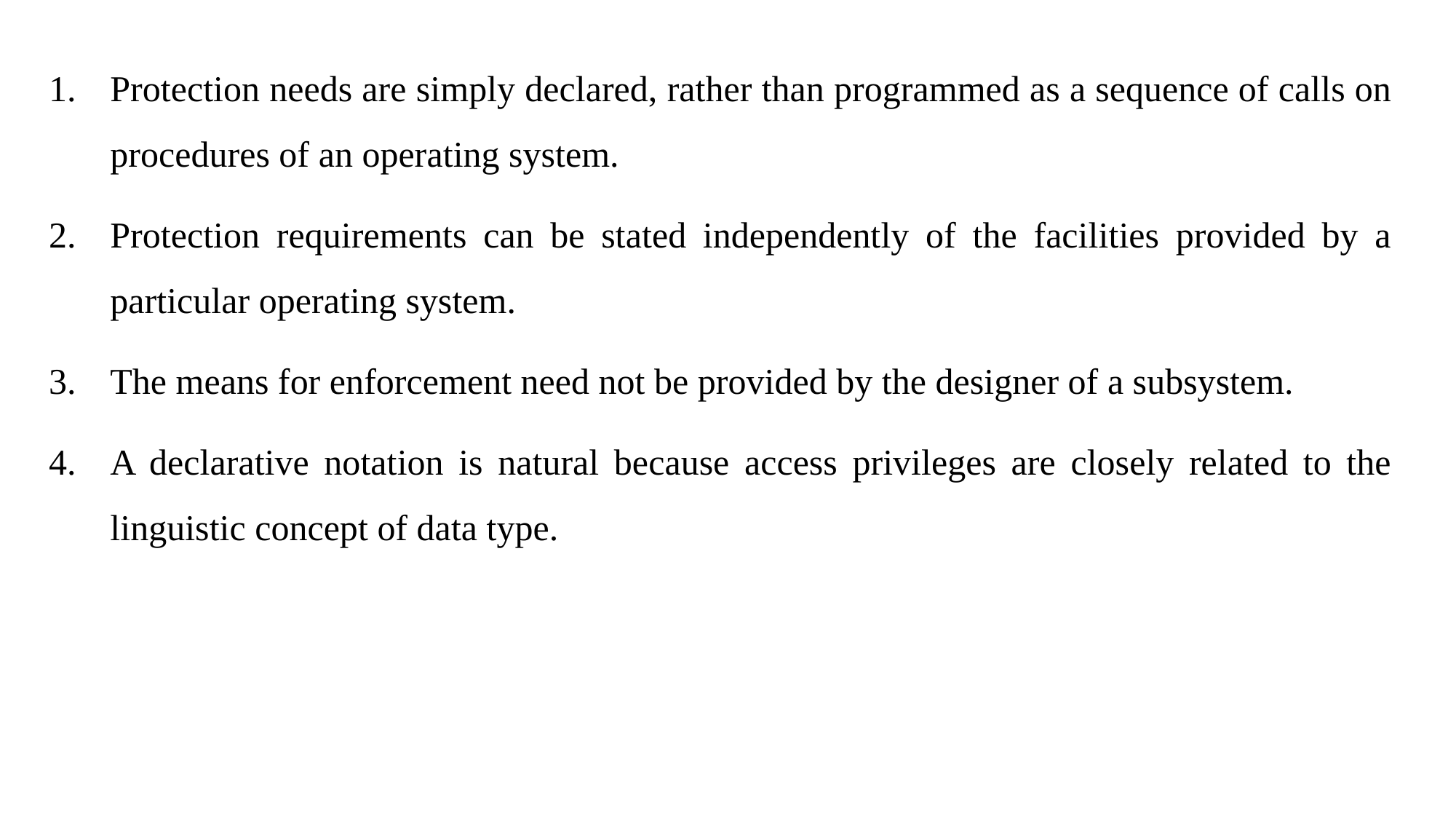

Protection needs are simply declared, rather than programmed as a sequence of calls on procedures of an operating system.
Protection requirements can be stated independently of the facilities provided by a particular operating system.
The means for enforcement need not be provided by the designer of a subsystem.
A declarative notation is natural because access privileges are closely related to the linguistic concept of data type.